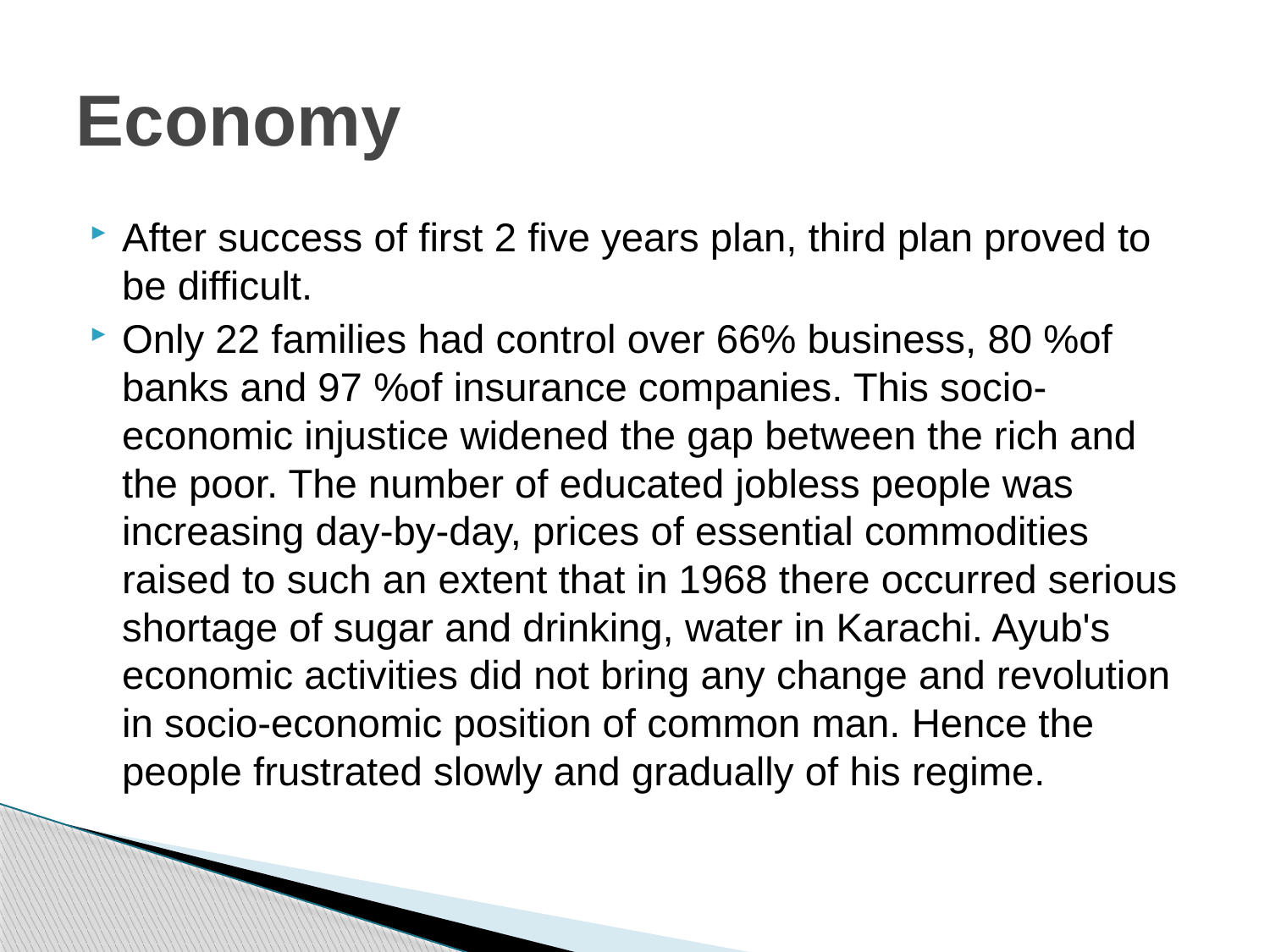

# Economy
After success of first 2 five years plan, third plan proved to be difficult.
Only 22 families had control over 66% business, 80 %of banks and 97 %of insurance companies. This socio-economic injustice widened the gap between the rich and the poor. The number of educated jobless people was increasing day-by-day, prices of essential commodities raised to such an extent that in 1968 there occurred serious shortage of sugar and drinking, water in Karachi. Ayub's economic activities did not bring any change and revolution in socio-economic position of common man. Hence the people frustrated slowly and gradually of his regime.